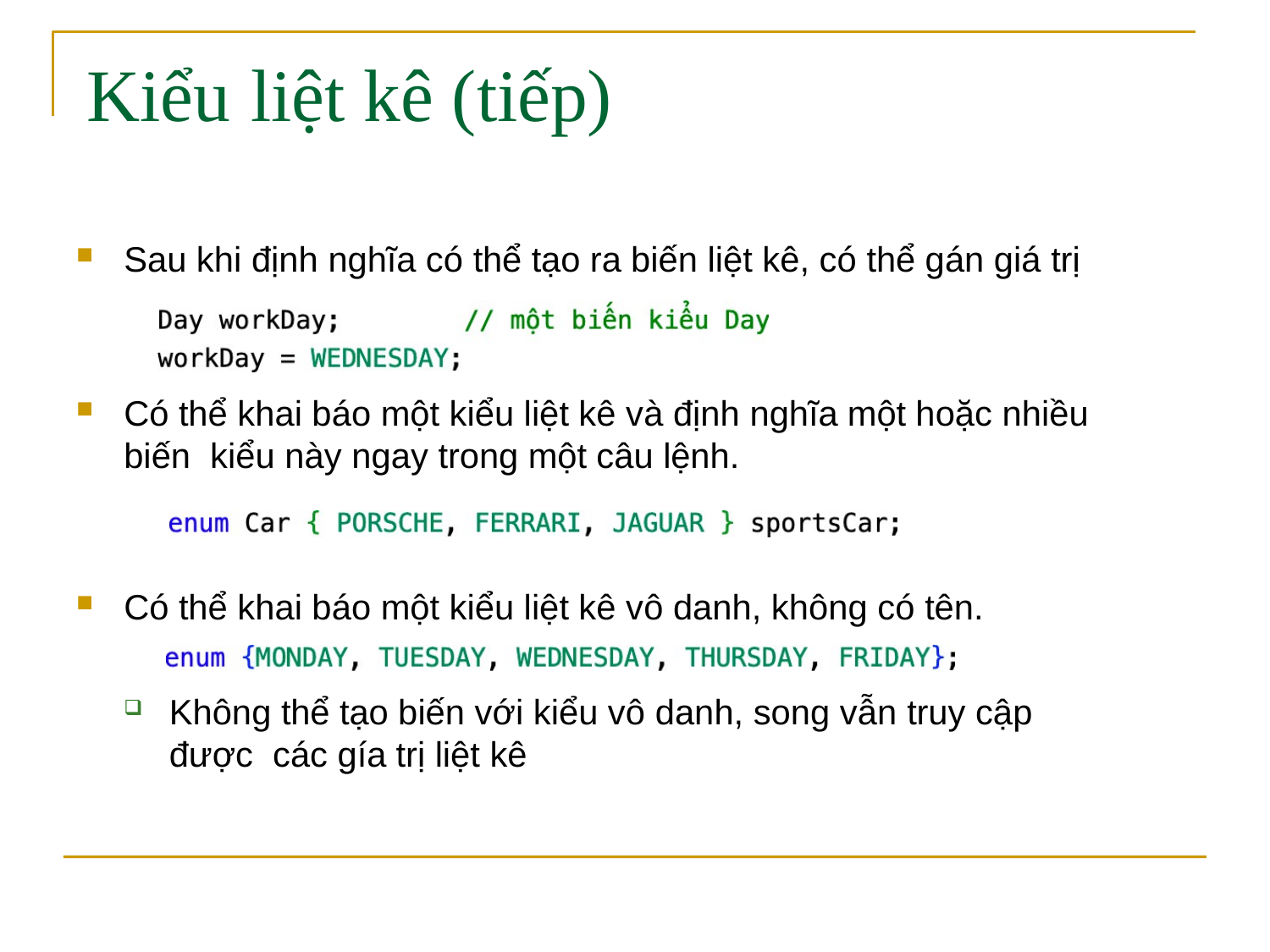

# Kiểu	liệt kê (tiếp)
Sau khi định nghĩa có thể tạo ra biến liệt kê, có thể gán giá trị

Có thể khai báo một kiểu liệt kê và định nghĩa một hoặc nhiều biến  kiểu này ngay trong một câu lệnh.

Có thể khai báo một kiểu liệt kê vô danh, không có tên.

Không thể tạo biến với kiểu vô danh, song vẫn truy cập được  các gía trị liệt kê